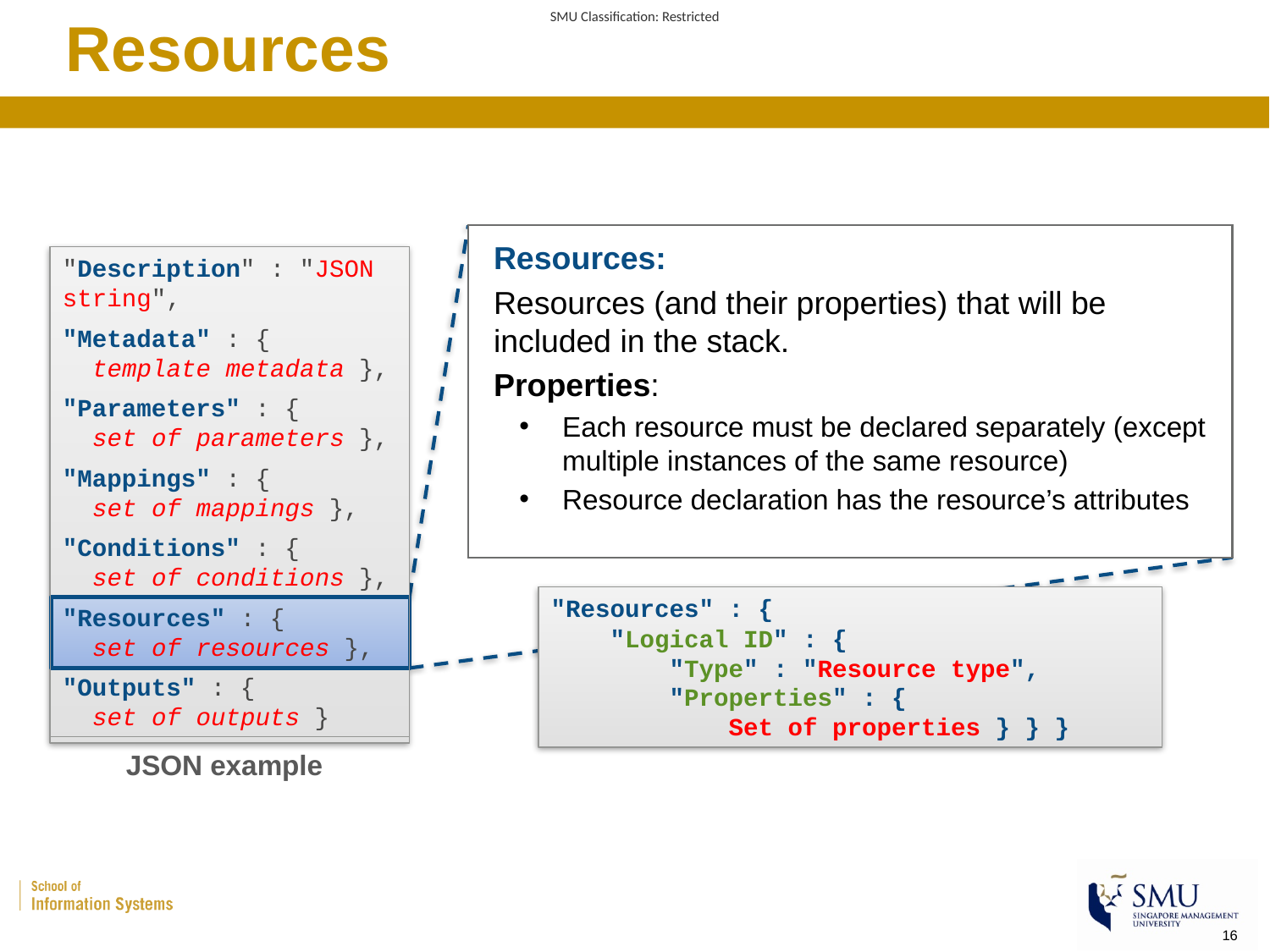

# Resources
Resources:
Resources (and their properties) that will be included in the stack.
Properties:
Each resource must be declared separately (except multiple instances of the same resource)
Resource declaration has the resource’s attributes

"Description" : "JSON string",
"Metadata" : {
  template metadata },
"Parameters" : {
  set of parameters },
"Mappings" : {
  set of mappings },
"Conditions" : {
  set of conditions },
"Resources" : {
  set of resources },
"Outputs" : {
  set of outputs }
"Resources" : {
    "Logical ID" : {
        "Type" : "Resource type",
        "Properties" : {
            Set of properties } } }

JSON example
16